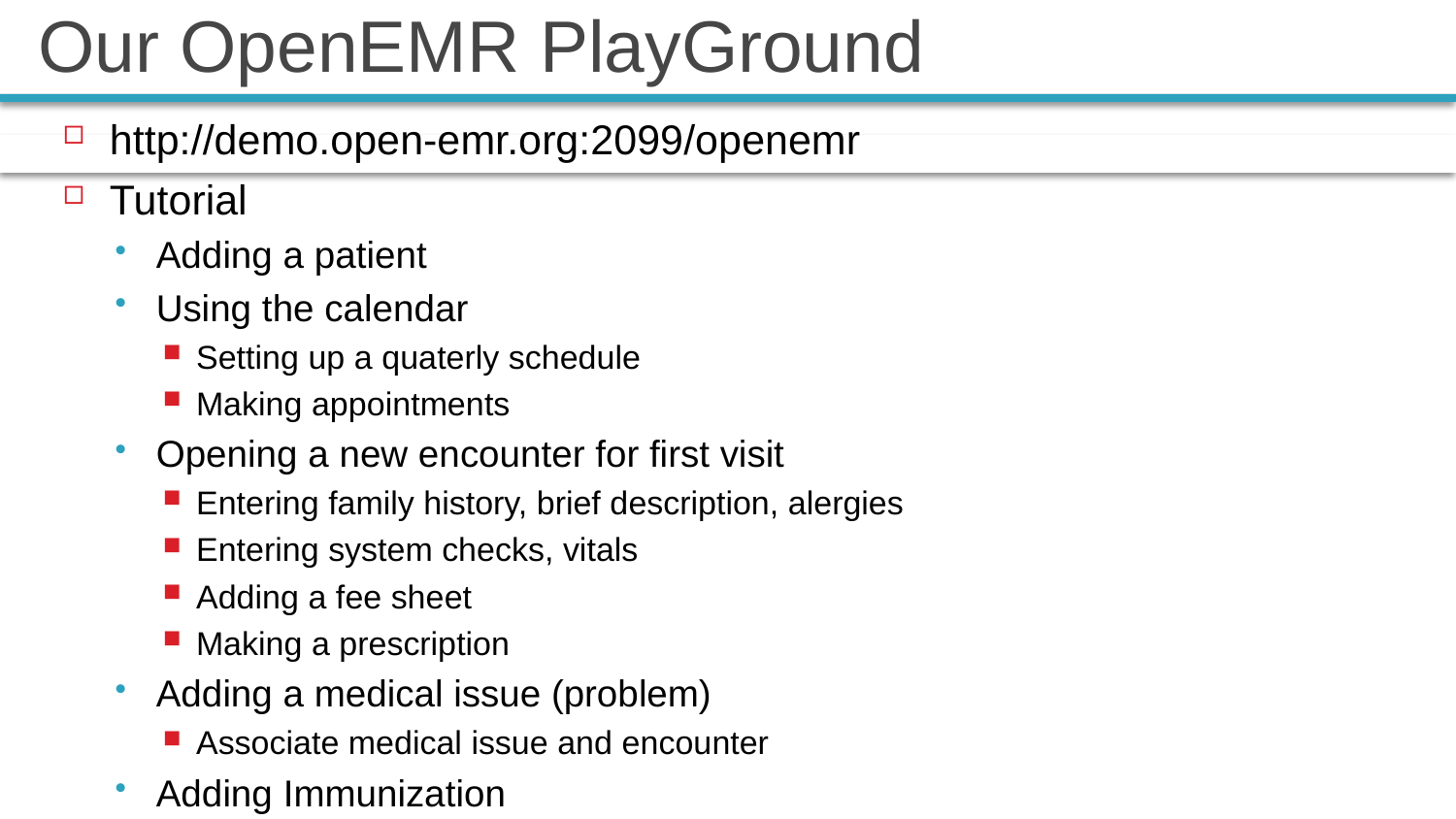

# Our OpenEMR PlayGround
http://demo.open-emr.org:2099/openemr
Tutorial
Adding a patient
Using the calendar
Setting up a quaterly schedule
Making appointments
Opening a new encounter for first visit
Entering family history, brief description, alergies
Entering system checks, vitals
Adding a fee sheet
Making a prescription
Adding a medical issue (problem)
Associate medical issue and encounter
Adding Immunization